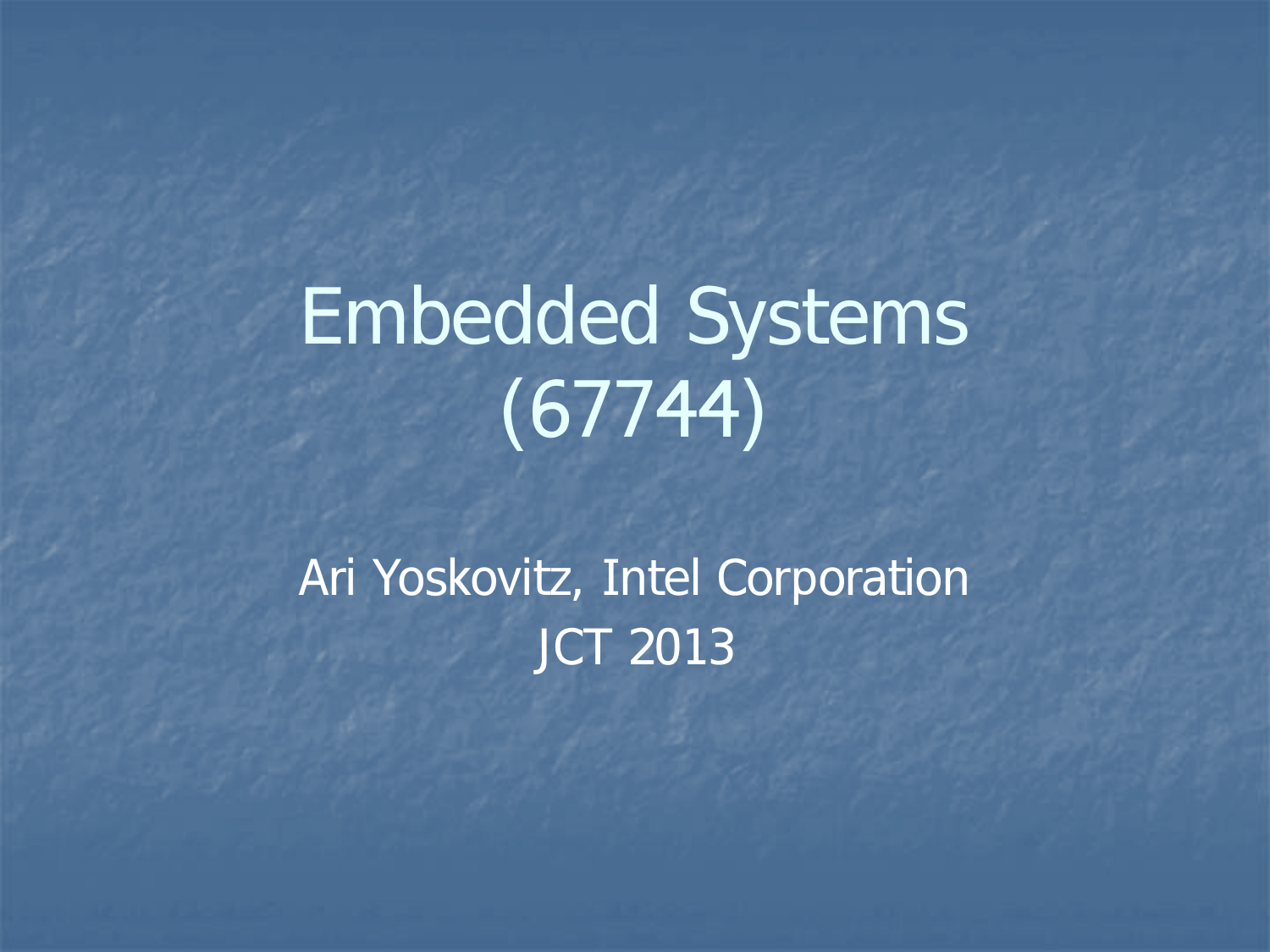

# Embedded Systems (67744)
Ari Yoskovitz, Intel Corporation
JCT 2013